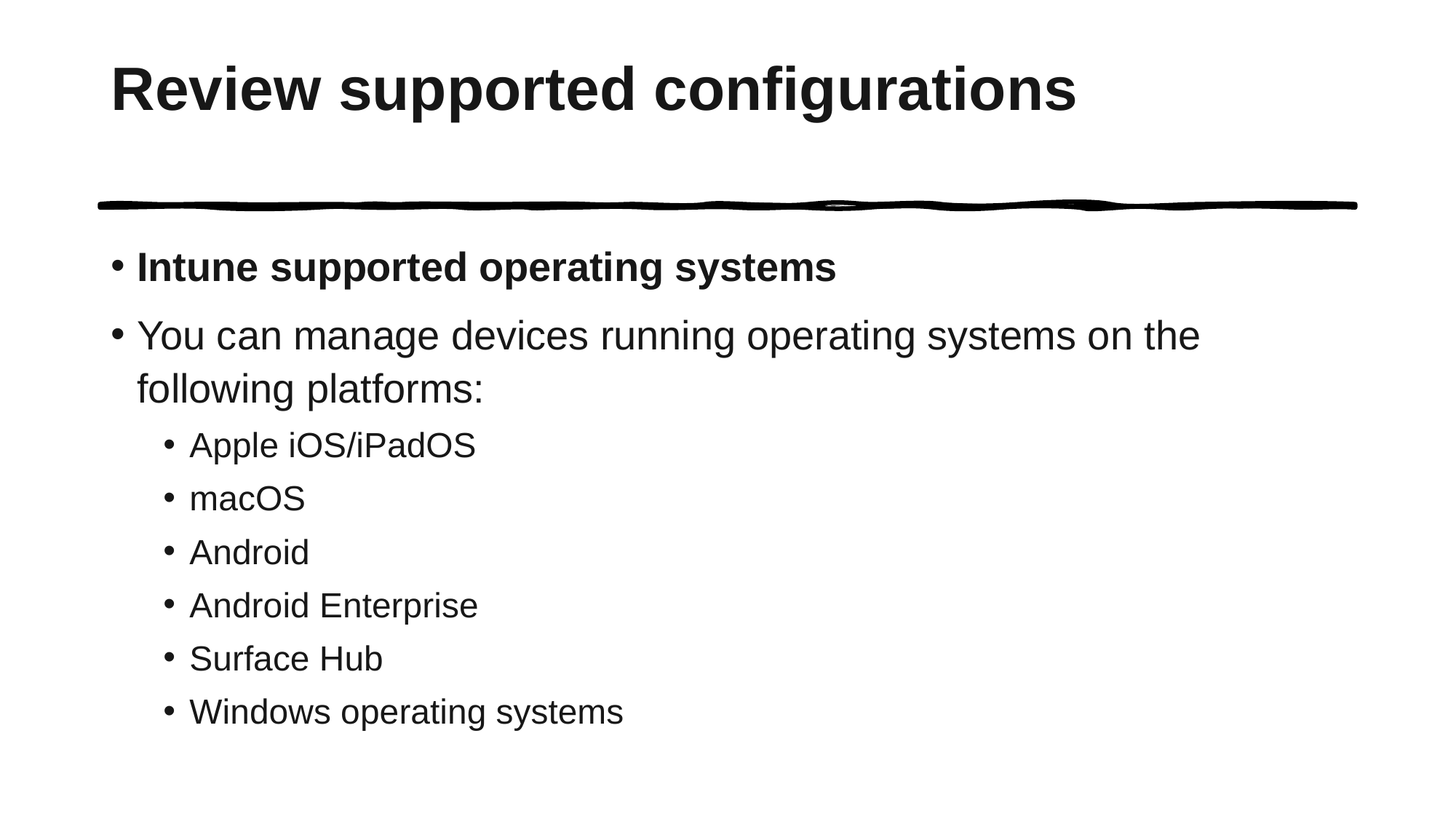

# Review supported configurations
Intune supported operating systems
You can manage devices running operating systems on the following platforms:
Apple iOS/iPadOS
macOS
Android
Android Enterprise
Surface Hub
Windows operating systems